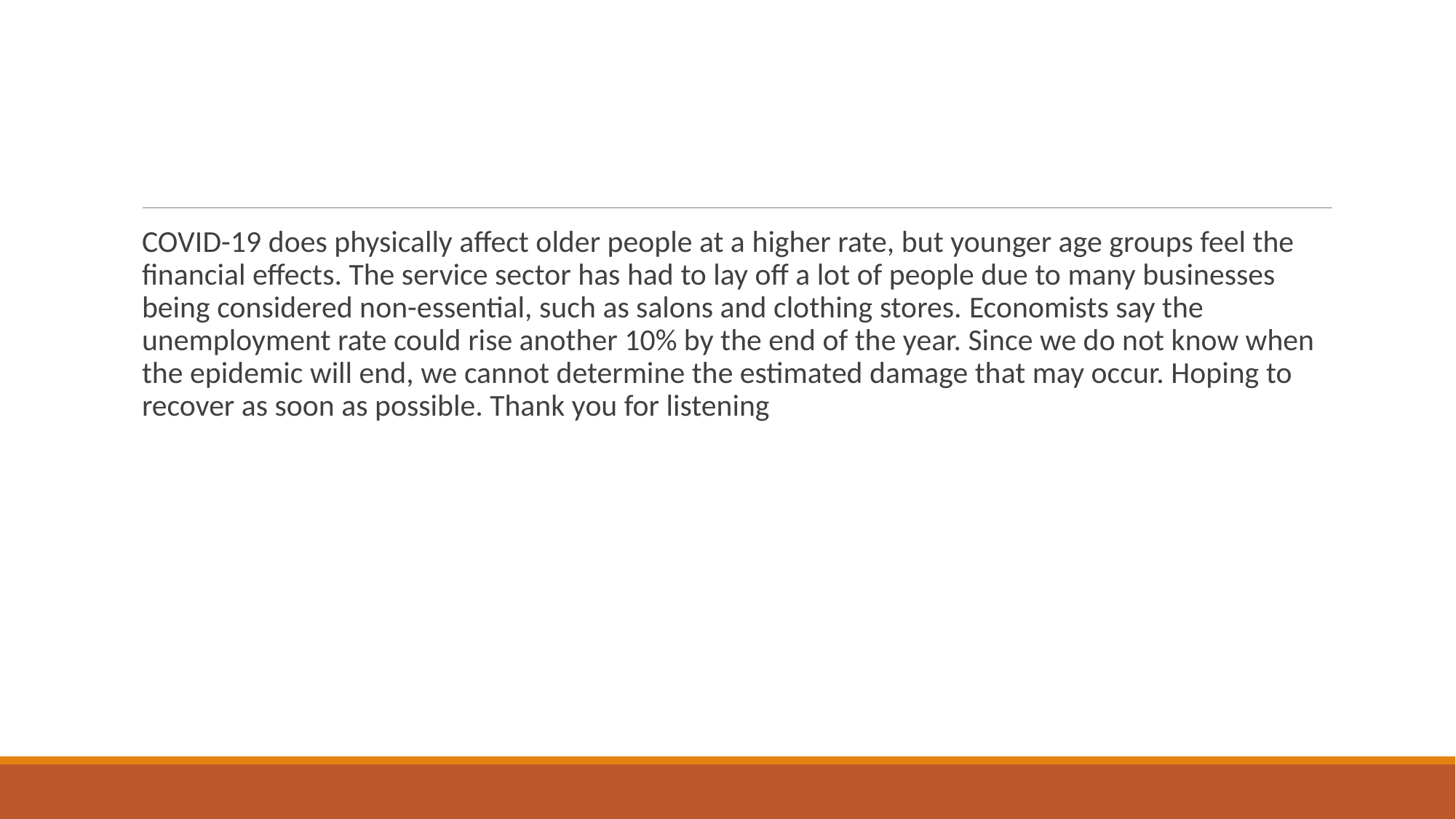

COVID-19 does physically affect older people at a higher rate, but younger age groups feel the financial effects. The service sector has had to lay off a lot of people due to many businesses being considered non-essential, such as salons and clothing stores. Economists say the unemployment rate could rise another 10% by the end of the year. Since we do not know when the epidemic will end, we cannot determine the estimated damage that may occur. Hoping to recover as soon as possible. Thank you for listening